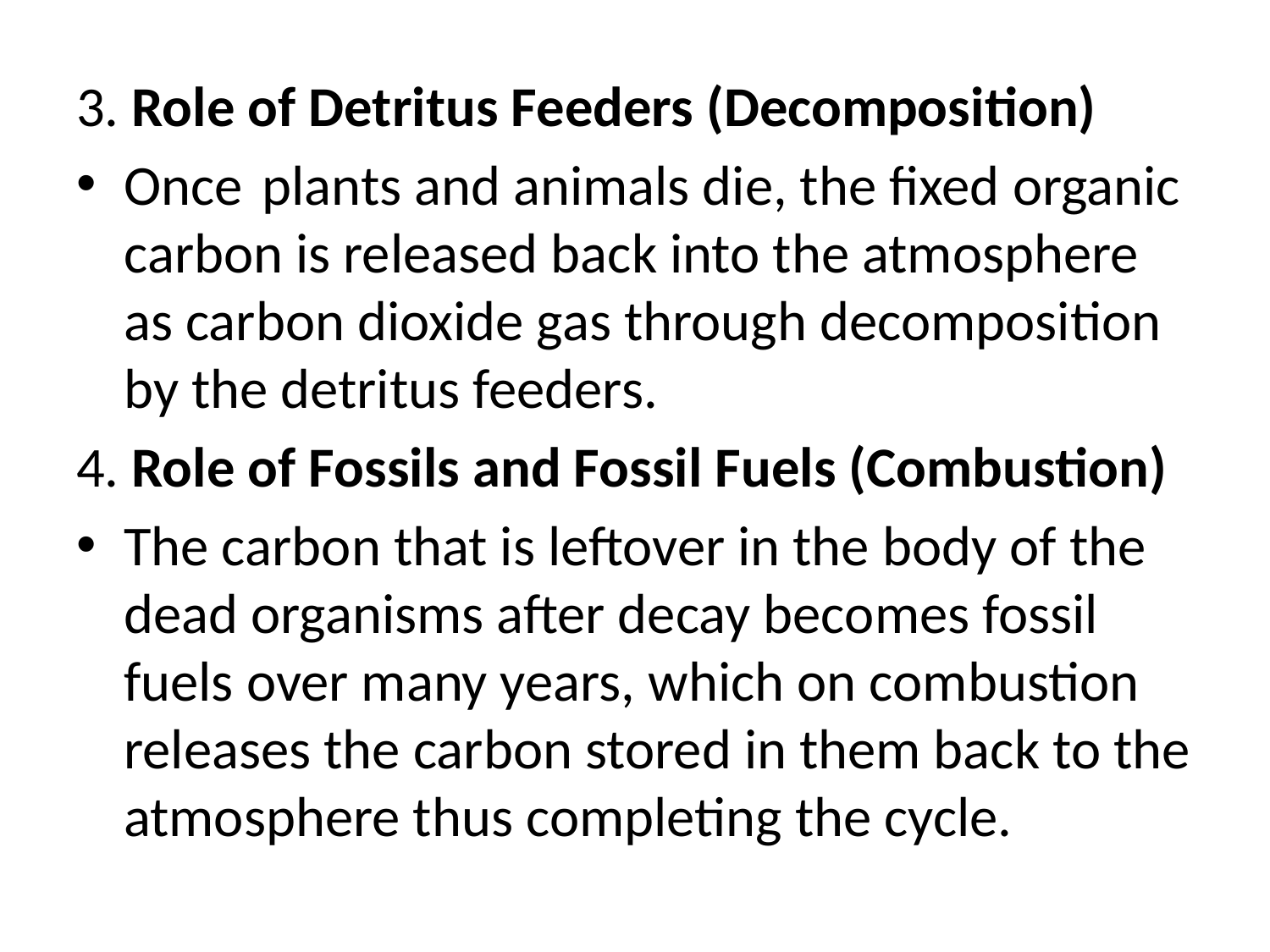

3. Role of Detritus Feeders (Decomposition)
Once plants and animals die, the fixed organic carbon is released back into the atmosphere as carbon dioxide gas through decomposition by the detritus feeders.
4. Role of Fossils and Fossil Fuels (Combustion)
The carbon that is leftover in the body of the dead organisms after decay becomes fossil fuels over many years, which on combustion releases the carbon stored in them back to the atmosphere thus completing the cycle.